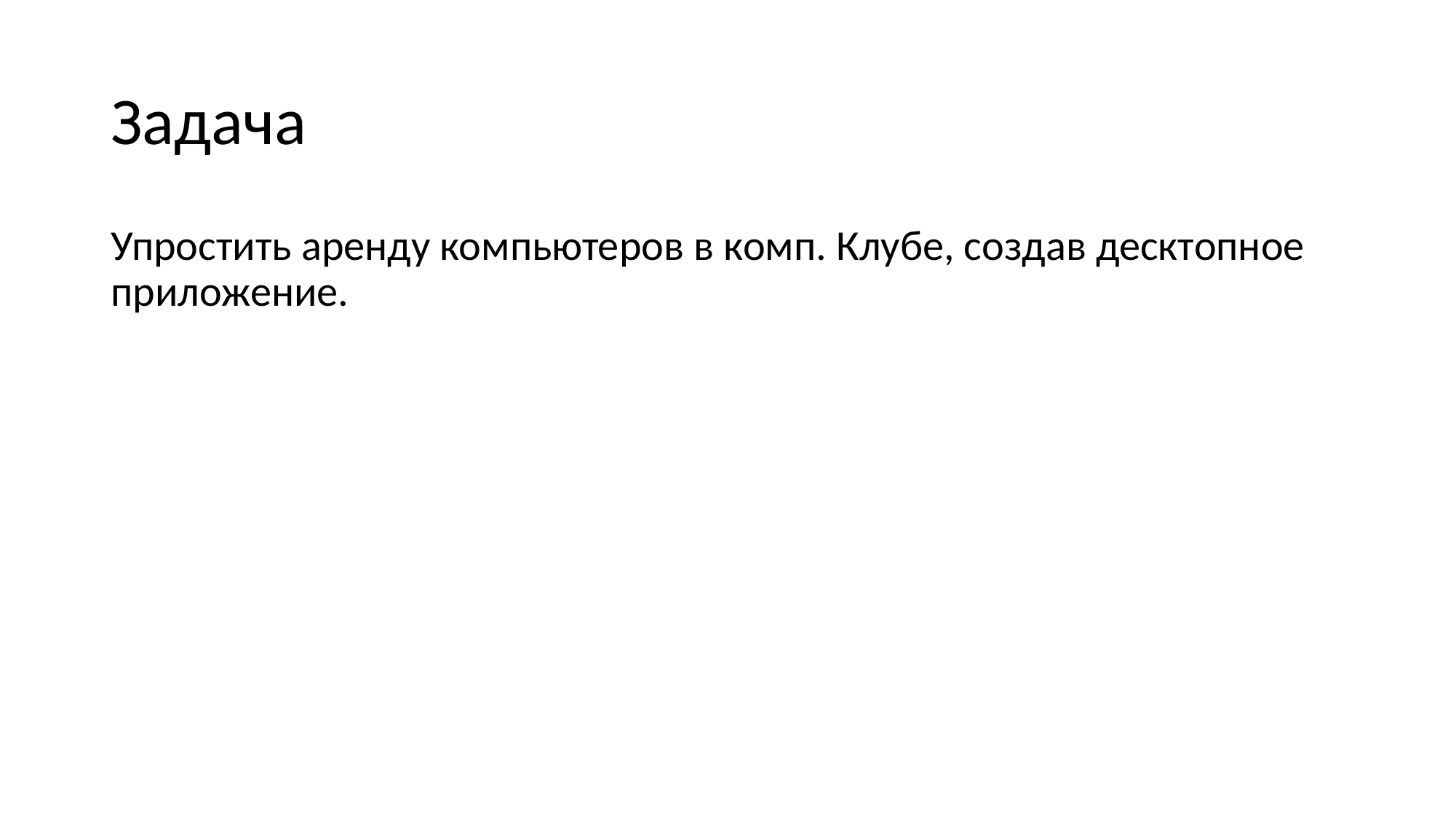

# Задача
Упростить аренду компьютеров в комп. Клубе, создав десктопное приложение.